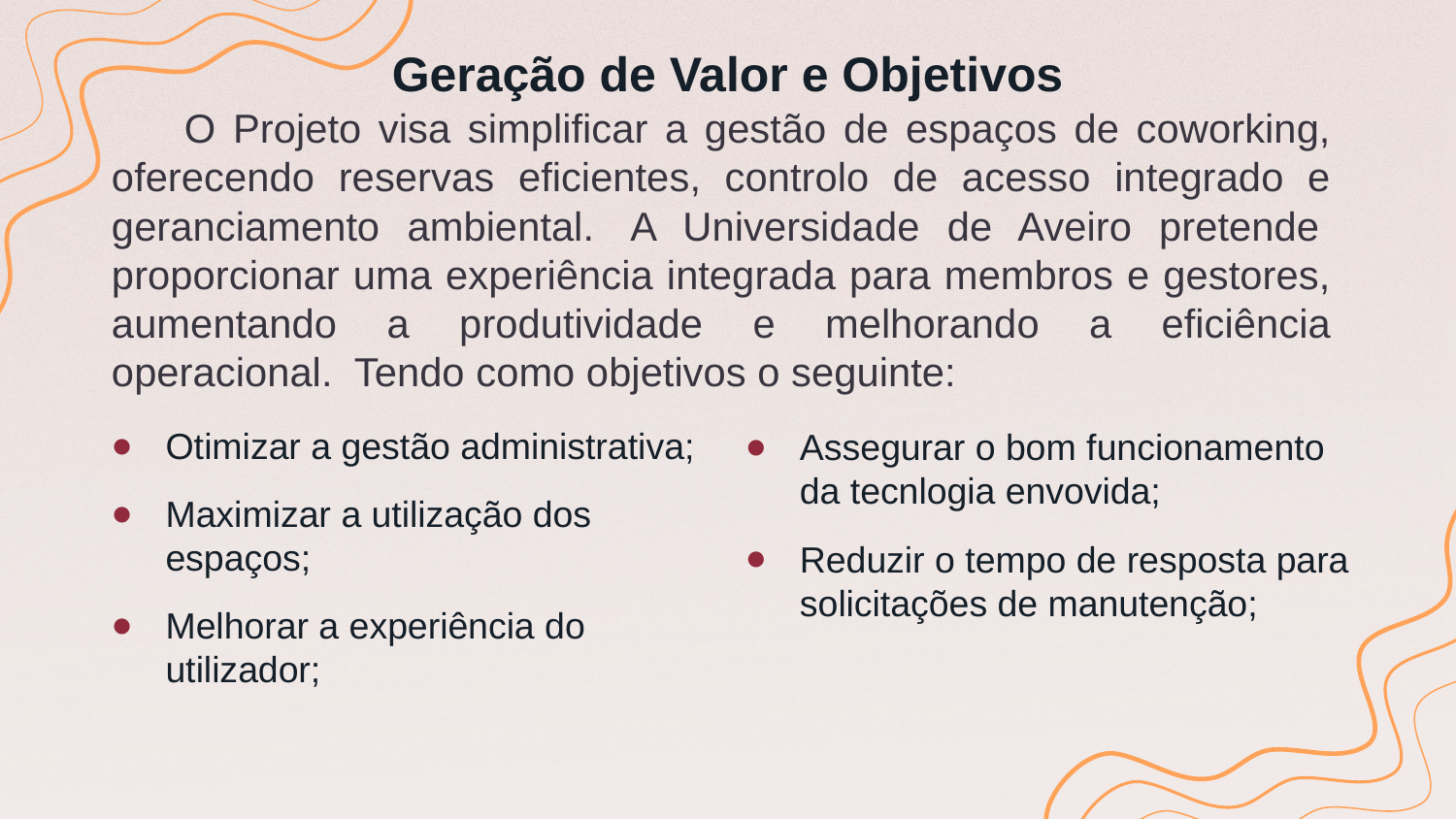

# Geração de Valor e Objetivos
O Projeto visa simplificar a gestão de espaços de coworking, oferecendo reservas eficientes, controlo de acesso integrado e geranciamento ambiental.  A Universidade de Aveiro pretende  proporcionar uma experiência integrada para membros e gestores, aumentando a produtividade e melhorando a eficiência operacional.  Tendo como objetivos o seguinte:
Otimizar a gestão administrativa;
Maximizar a utilização dos espaços;
Melhorar a experiência do utilizador;

Assegurar o bom funcionamento da tecnlogia envovida;
Reduzir o tempo de resposta para solicitações de manutenção;